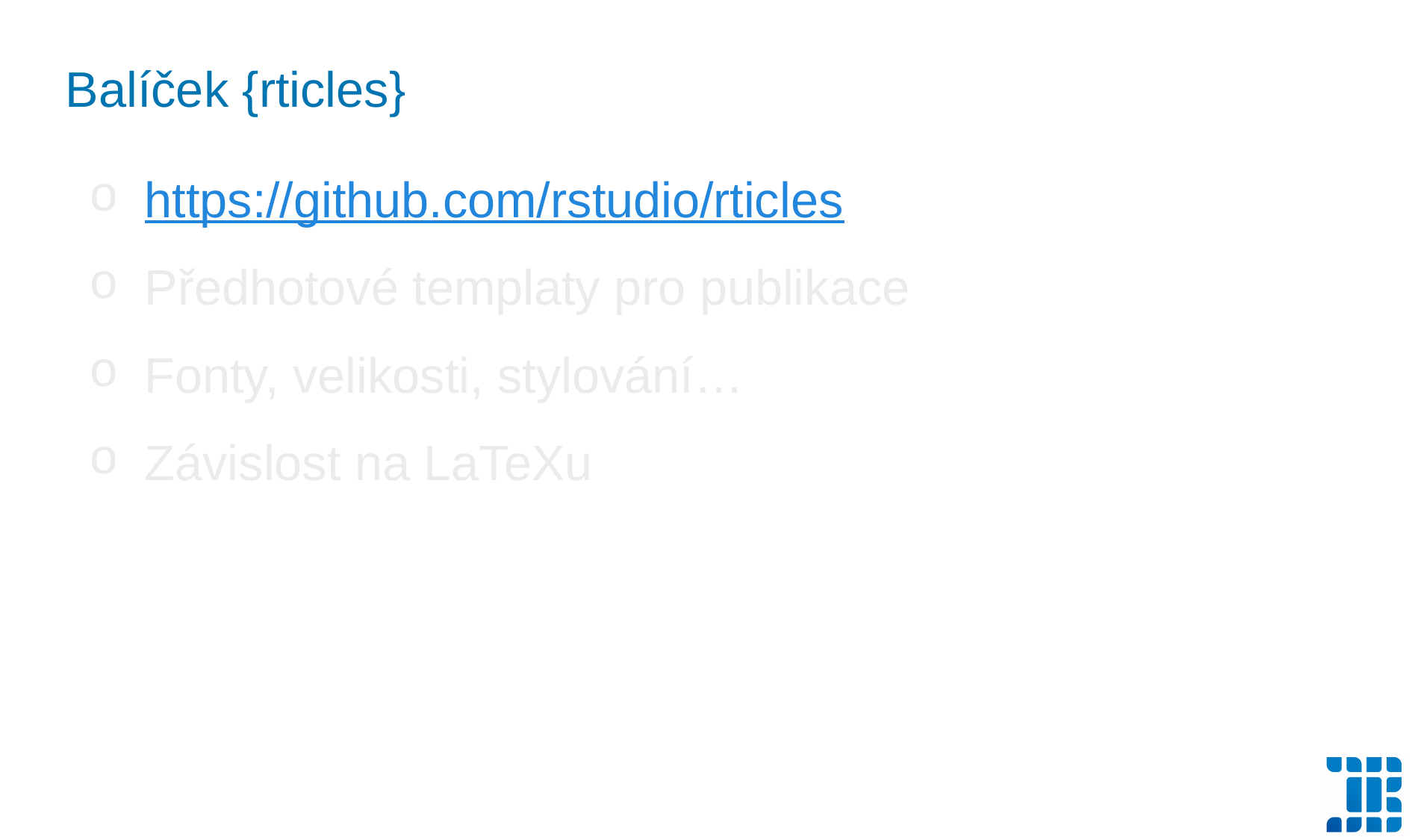

Balíček {rticles}
https://github.com/rstudio/rticles
Předhotové templaty pro publikace
Fonty, velikosti, stylování…
Závislost na LaTeXu